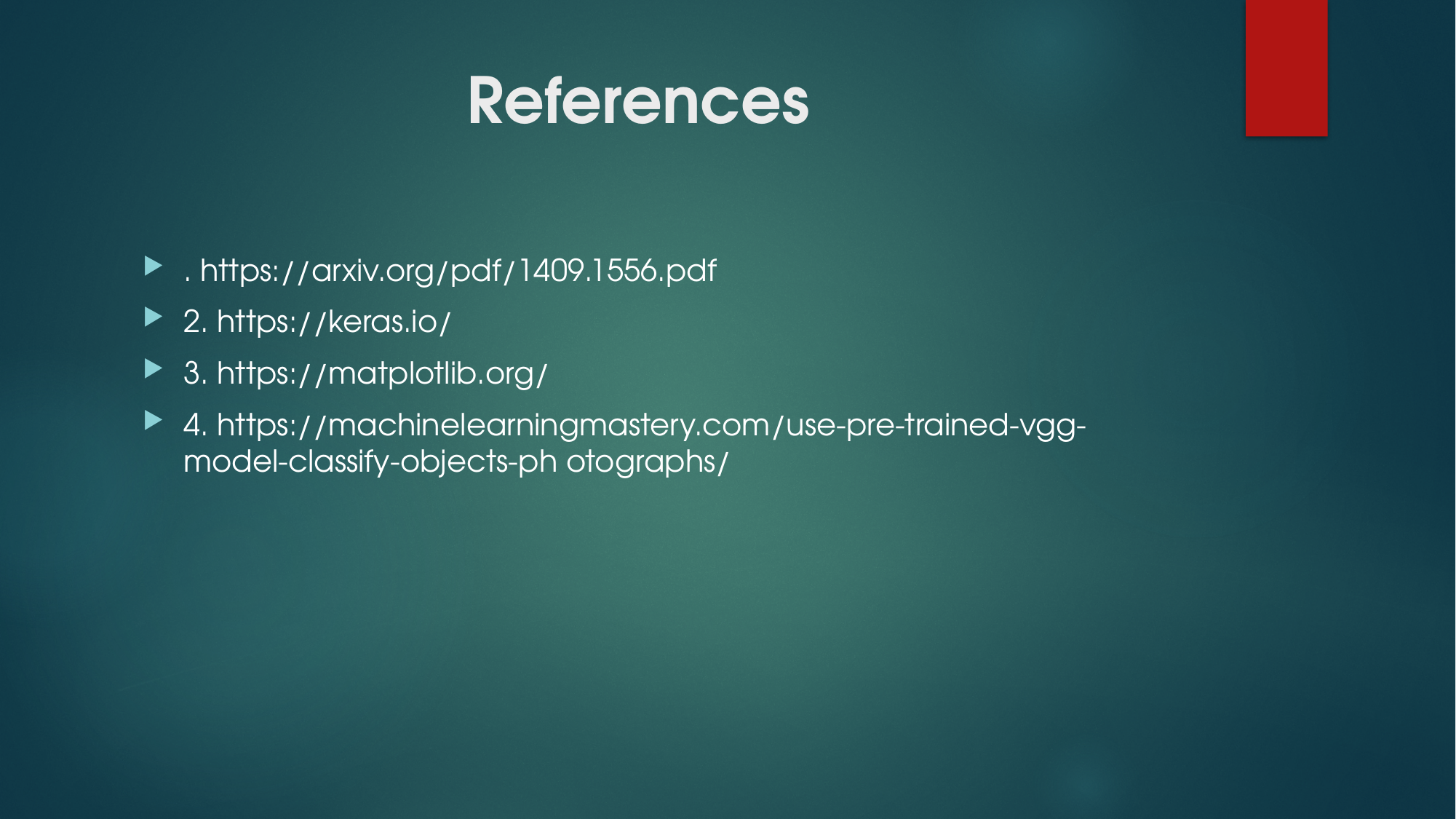

# References
. https://arxiv.org/pdf/1409.1556.pdf
2. https://keras.io/
3. https://matplotlib.org/
4. https://machinelearningmastery.com/use-pre-trained-vgg-model-classify-objects-ph otographs/